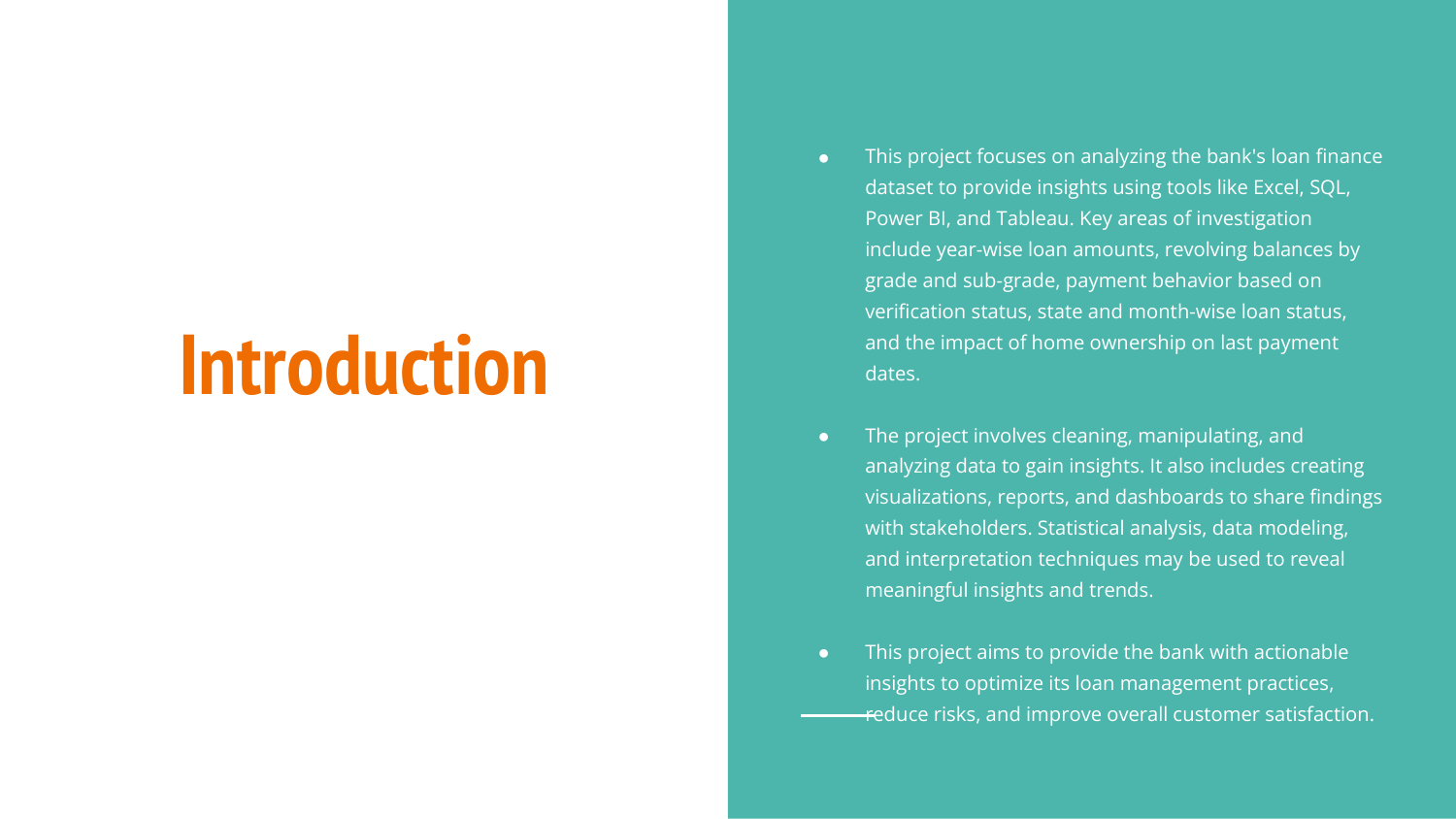

This project focuses on analyzing the bank's loan finance dataset to provide insights using tools like Excel, SQL, Power BI, and Tableau. Key areas of investigation include year-wise loan amounts, revolving balances by grade and sub-grade, payment behavior based on verification status, state and month-wise loan status, and the impact of home ownership on last payment dates.

The project involves cleaning, manipulating, and analyzing data to gain insights. It also includes creating visualizations, reports, and dashboards to share findings with stakeholders. Statistical analysis, data modeling, and interpretation techniques may be used to reveal meaningful insights and trends.
This project aims to provide the bank with actionable insights to optimize its loan management practices, reduce risks, and improve overall customer satisfaction.

# Introduction